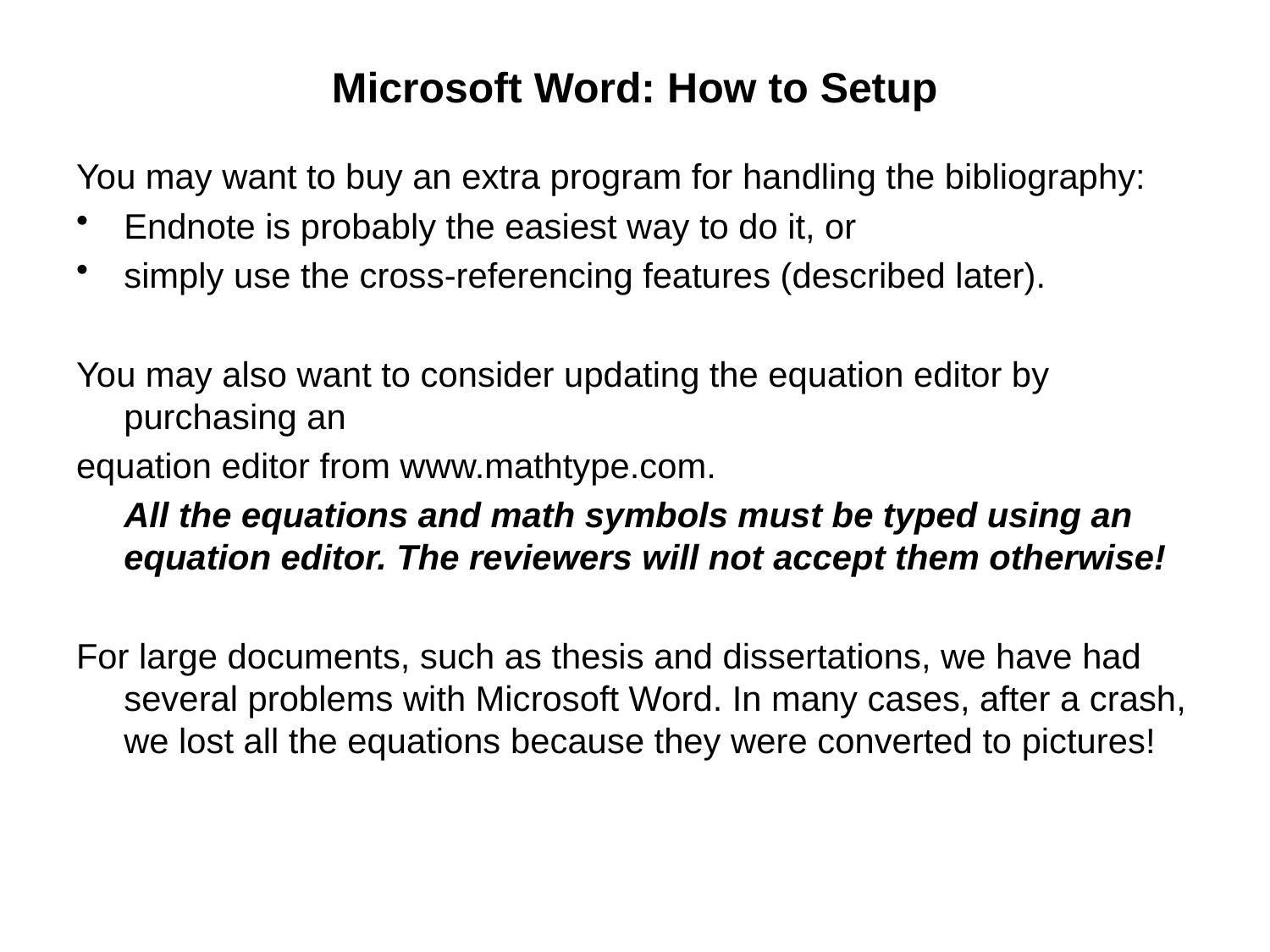

# Microsoft Word: How to Setup
You may want to buy an extra program for handling the bibliography:
Endnote is probably the easiest way to do it, or
simply use the cross-referencing features (described later).

You may also want to consider updating the equation editor by purchasing an
equation editor from www.mathtype.com.
	All the equations and math symbols must be typed using an equation editor. The reviewers will not accept them otherwise!

For large documents, such as thesis and dissertations, we have had several problems with Microsoft Word. In many cases, after a crash, we lost all the equations because they were converted to pictures!